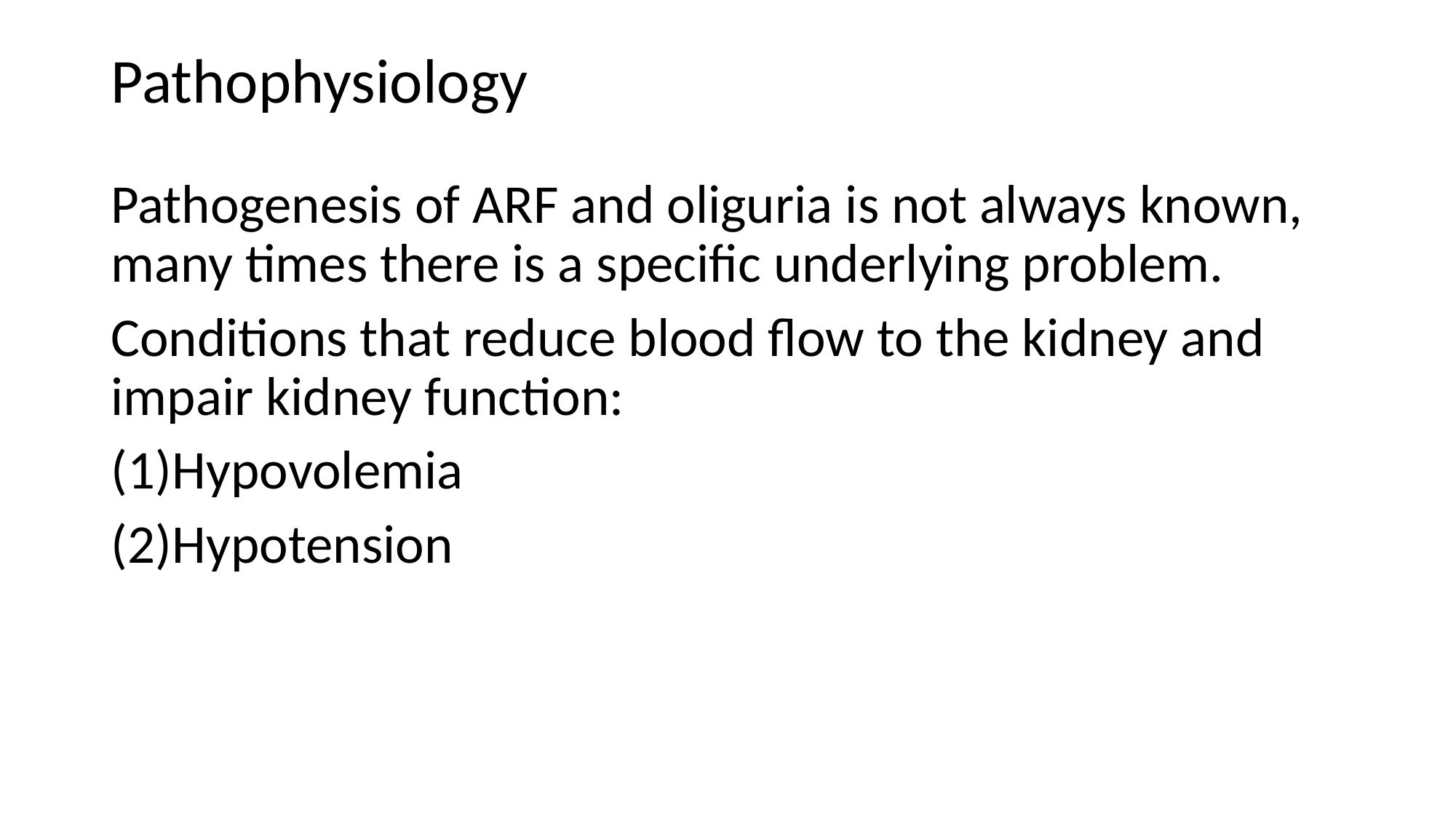

# Pathophysiology
Pathogenesis of ARF and oliguria is not always known, many times there is a specific underlying problem.
Conditions that reduce blood flow to the kidney and impair kidney function:
Hypovolemia
Hypotension